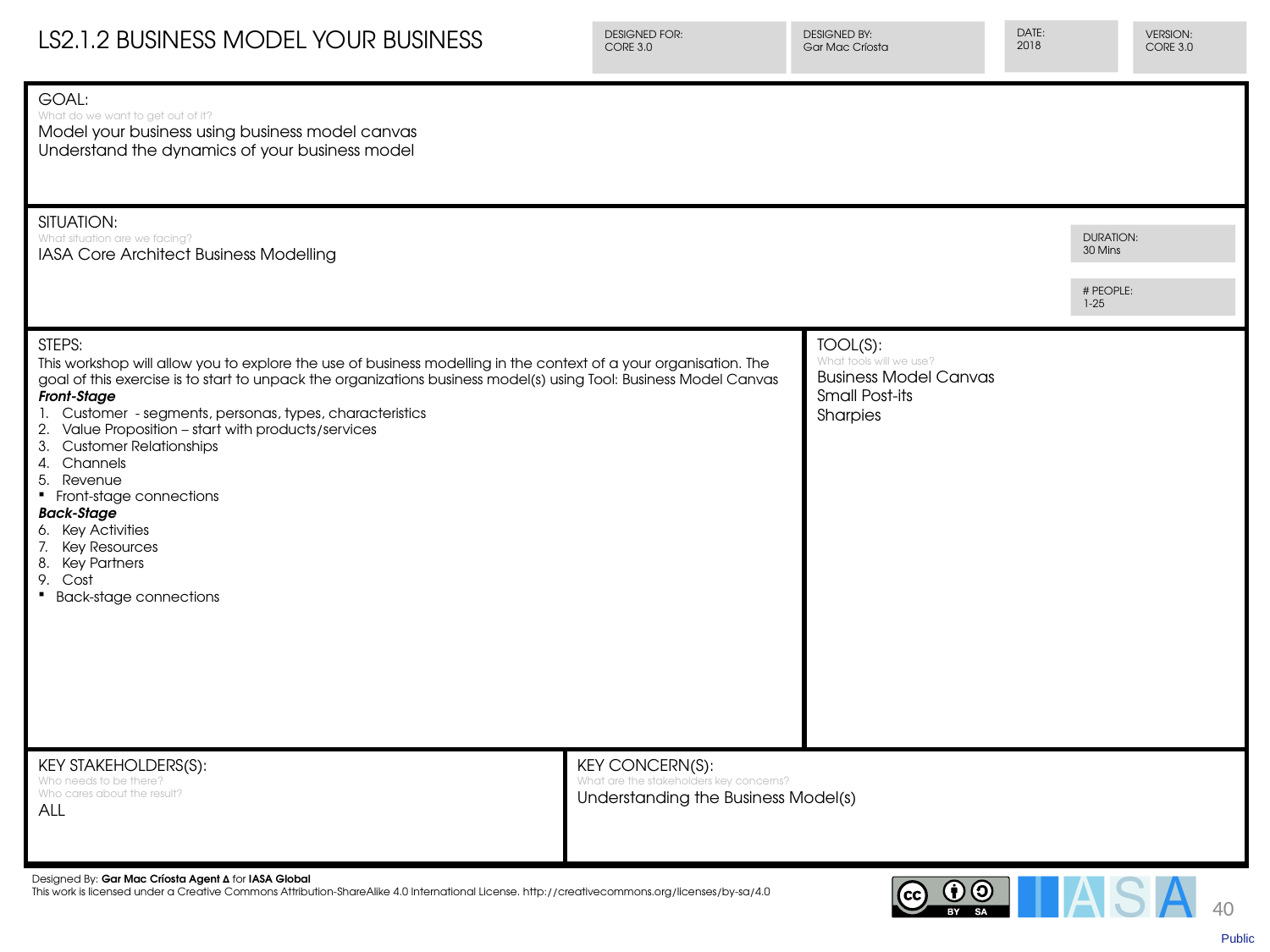

LS2.1.2 BUSINESS MODEL YOUR BUSINESS
DATE:
2018
VERSION:
CORE 3.0
DESIGNED FOR:
CORE 3.0
DESIGNED BY:
Gar Mac Críosta

GOAL:
What do we want to get out of it?
Model your business using business model canvas
Understand the dynamics of your business model
SITUATION:
What situation are we facing?
IASA Core Architect Business Modelling
STEPS:
This workshop will allow you to explore the use of business modelling in the context of a your organisation. The goal of this exercise is to start to unpack the organizations business model(s) using Tool: Business Model Canvas
Front-Stage
Customer  - segments, personas, types, characteristics
Value Proposition – start with products/services
Customer Relationships
Channels
Revenue
Front-stage connections
Back-Stage
Key Activities
Key Resources
Key Partners
Cost
Back-stage connections

TOOL(S):
What tools will we use?
Business Model Canvas
Small Post-its
Sharpies

KEY STAKEHOLDERS(S):
Who needs to be there?
Who cares about the result?
ALL
KEY CONCERN(S):
What are the stakeholders key concerns?
Understanding the Business Model(s)
Designed By: Gar Mac Críosta Agent ∆ for IASA Global
This work is licensed under a Creative Commons Attribution-ShareAlike 4.0 International License. http://creativecommons.org/licenses/by-sa/4.0
DURATION:
30 Mins

# PEOPLE:
1-25

40